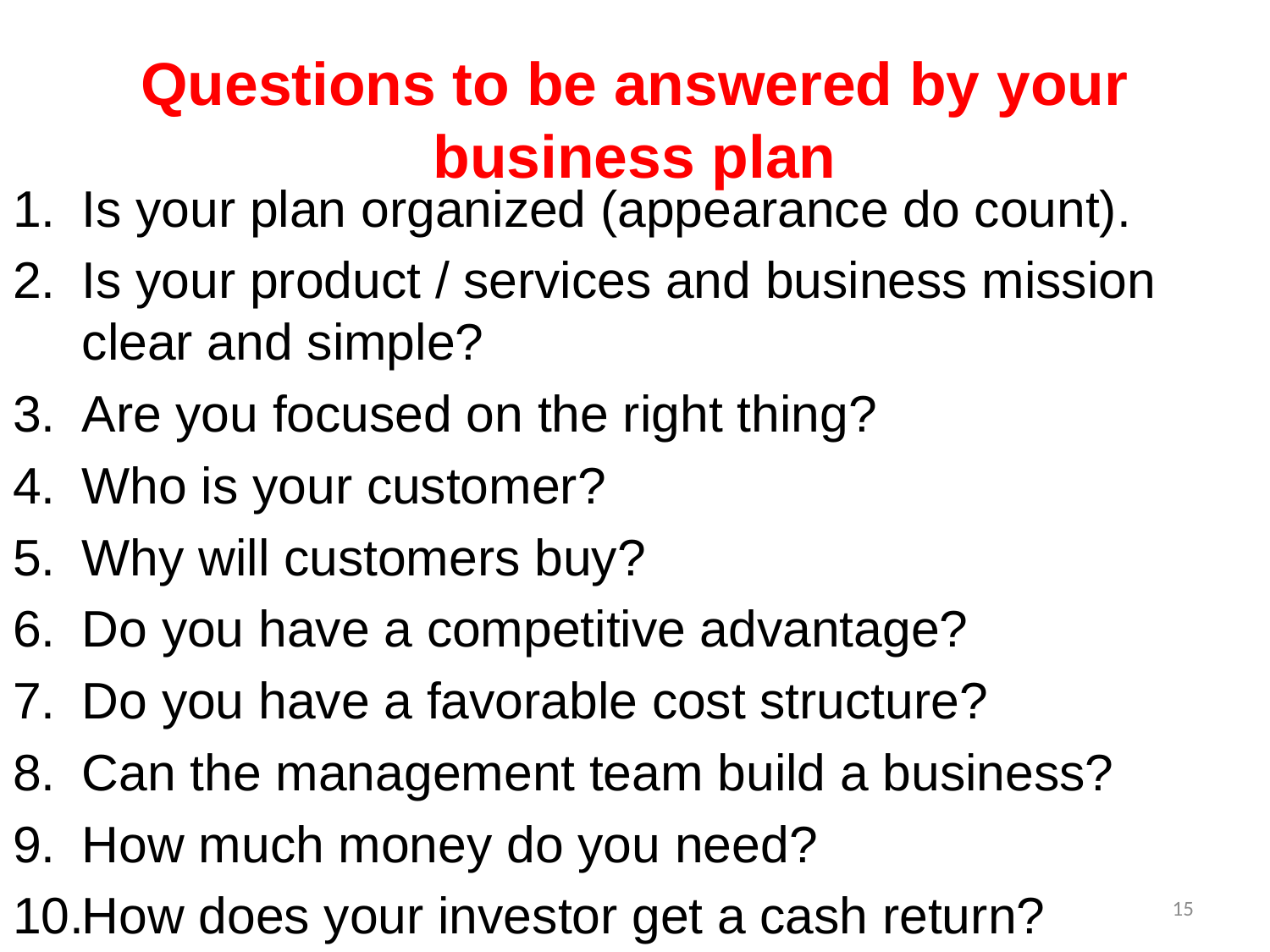

# Questions to be answered by your business plan
Is your plan organized (appearance do count).
Is your product / services and business mission clear and simple?
Are you focused on the right thing?
Who is your customer?
Why will customers buy?
Do you have a competitive advantage?
Do you have a favorable cost structure?
Can the management team build a business?
How much money do you need?
How does your investor get a cash return?

15